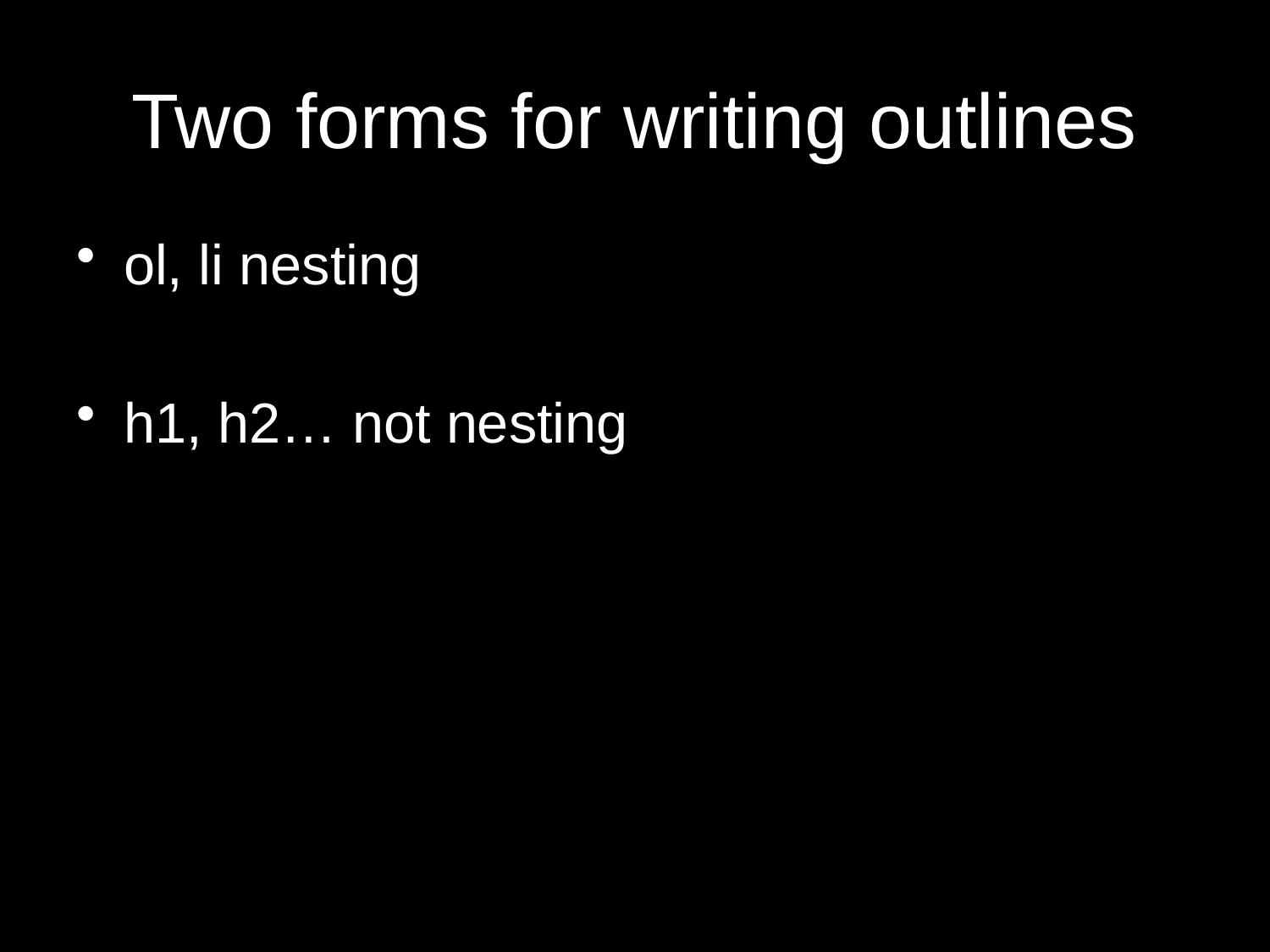

# Two forms for writing outlines
ol, li nesting

h1, h2… not nesting